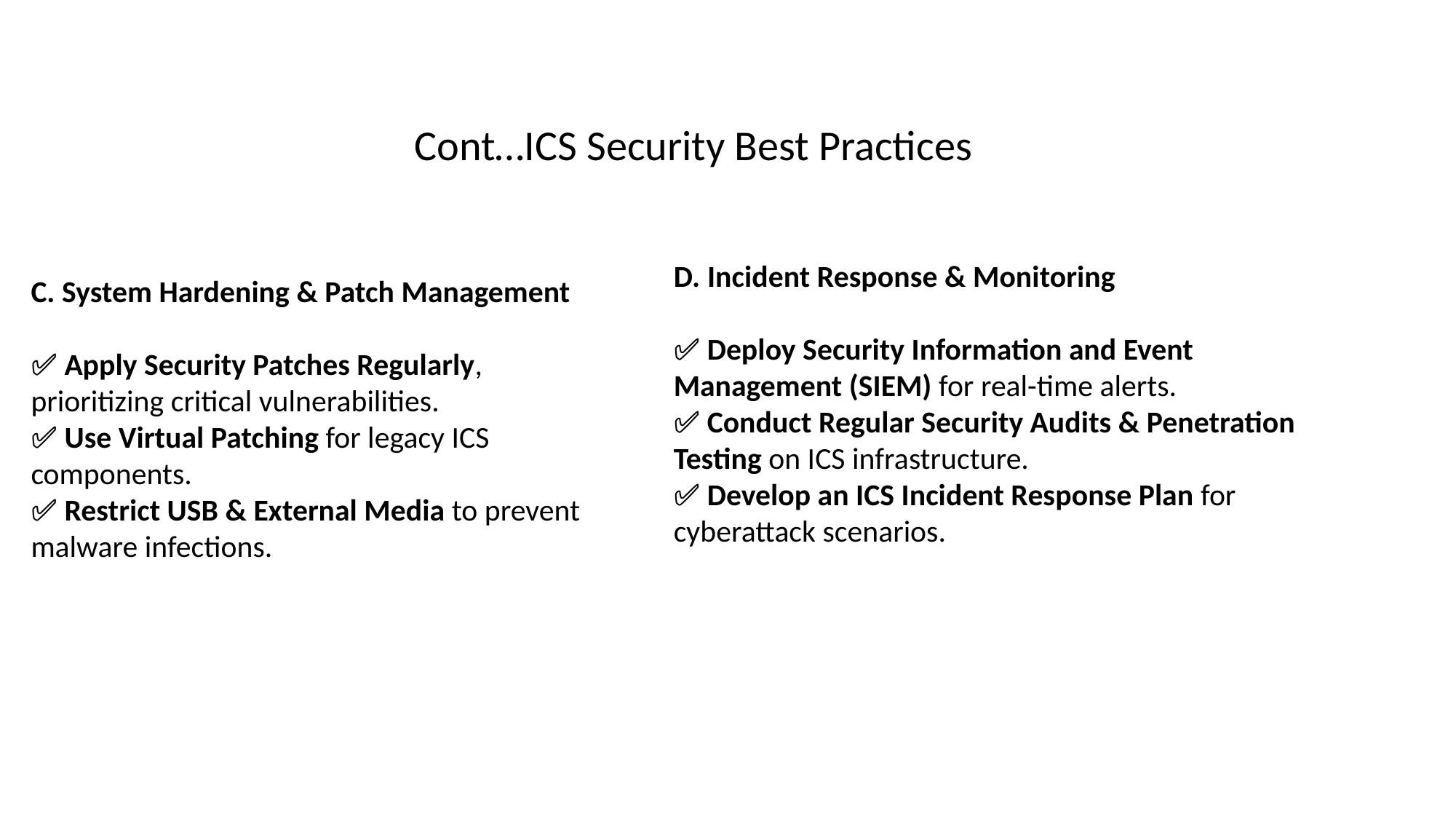

# Cont…ICS Security Best Practices
D. Incident Response & Monitoring

✅ Deploy Security Information and Event Management (SIEM) for real-time alerts.
✅ Conduct Regular Security Audits & Penetration Testing on ICS infrastructure.
✅ Develop an ICS Incident Response Plan for cyberattack scenarios.
C. System Hardening & Patch Management

✅ Apply Security Patches Regularly, prioritizing critical vulnerabilities.
✅ Use Virtual Patching for legacy ICS components.
✅ Restrict USB & External Media to prevent malware infections.